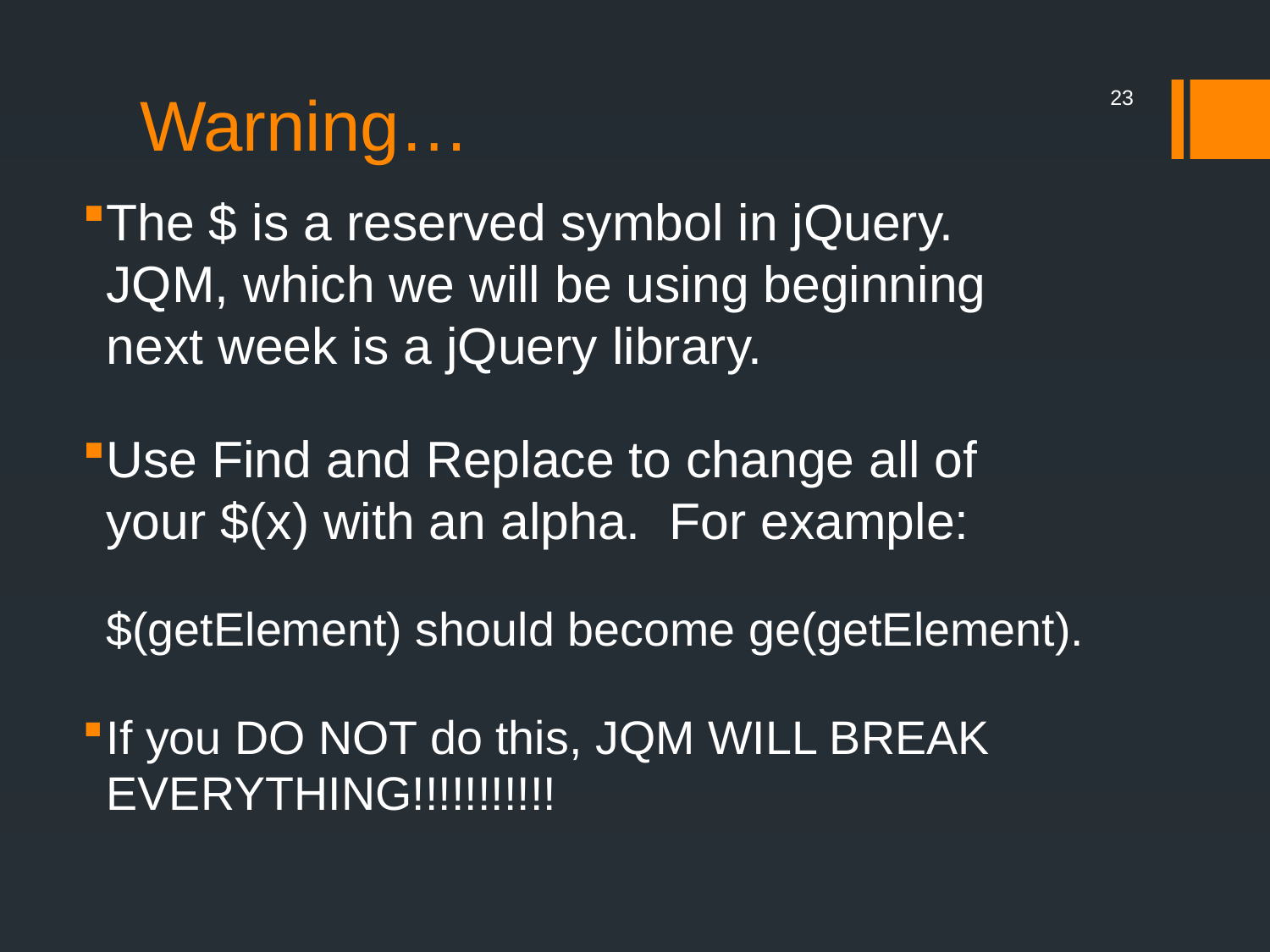

# Warning…
23
The $ is a reserved symbol in jQuery.  JQM, which we will be using beginning next week is a jQuery library.

Use Find and Replace to change all of your $(x) with an alpha.  For example:

	$(getElement) should become ge(getElement).

If you DO NOT do this, JQM WILL BREAK EVERYTHING!!!!!!!!!!!